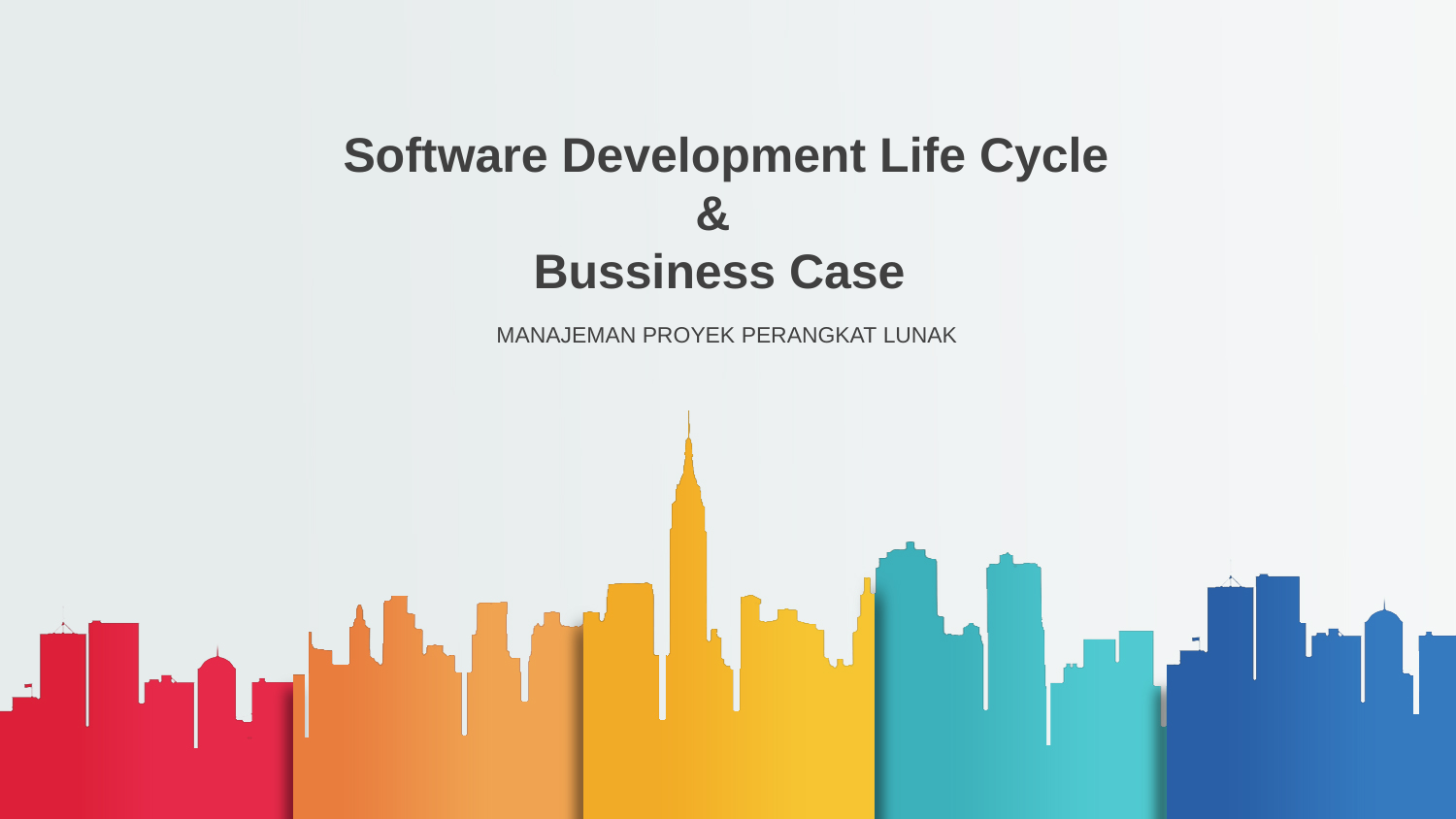

# Software Development Life Cycle & Bussiness Case
MANAJEMAN PROYEK PERANGKAT LUNAK